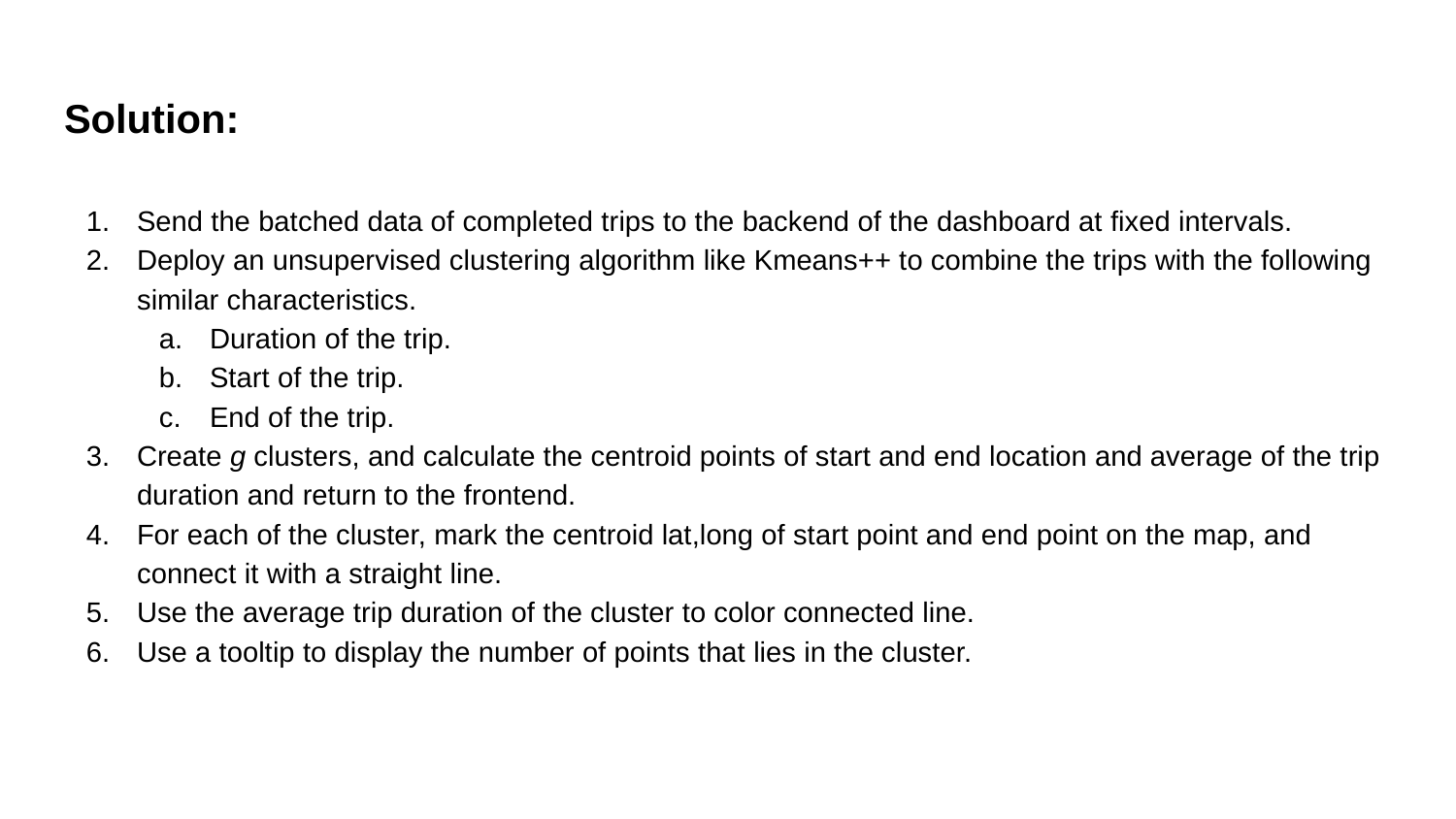

# Solution:
Send the batched data of completed trips to the backend of the dashboard at fixed intervals.
Deploy an unsupervised clustering algorithm like Kmeans++ to combine the trips with the following similar characteristics.
Duration of the trip.
Start of the trip.
End of the trip.
Create g clusters, and calculate the centroid points of start and end location and average of the trip duration and return to the frontend.
For each of the cluster, mark the centroid lat,long of start point and end point on the map, and connect it with a straight line.
Use the average trip duration of the cluster to color connected line.
Use a tooltip to display the number of points that lies in the cluster.